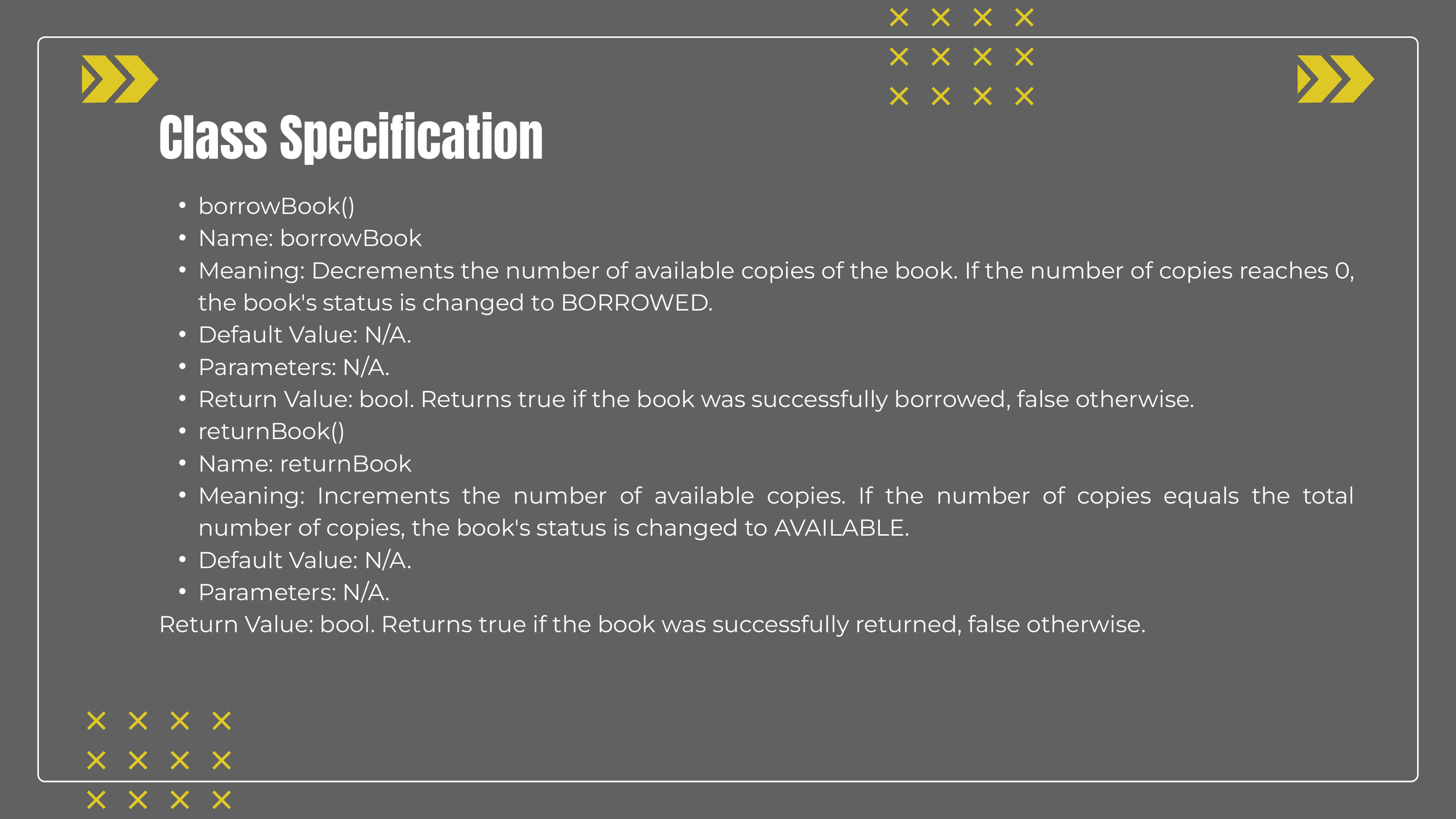

Class Specification
borrowBook()
Name: borrowBook
Meaning: Decrements the number of available copies of the book. If the number of copies reaches 0, the book's status is changed to BORROWED.
Default Value: N/A.
Parameters: N/A.
Return Value: bool. Returns true if the book was successfully borrowed, false otherwise.
returnBook()
Name: returnBook
Meaning: Increments the number of available copies. If the number of copies equals the total number of copies, the book's status is changed to AVAILABLE.
Default Value: N/A.
Parameters: N/A.
Return Value: bool. Returns true if the book was successfully returned, false otherwise.